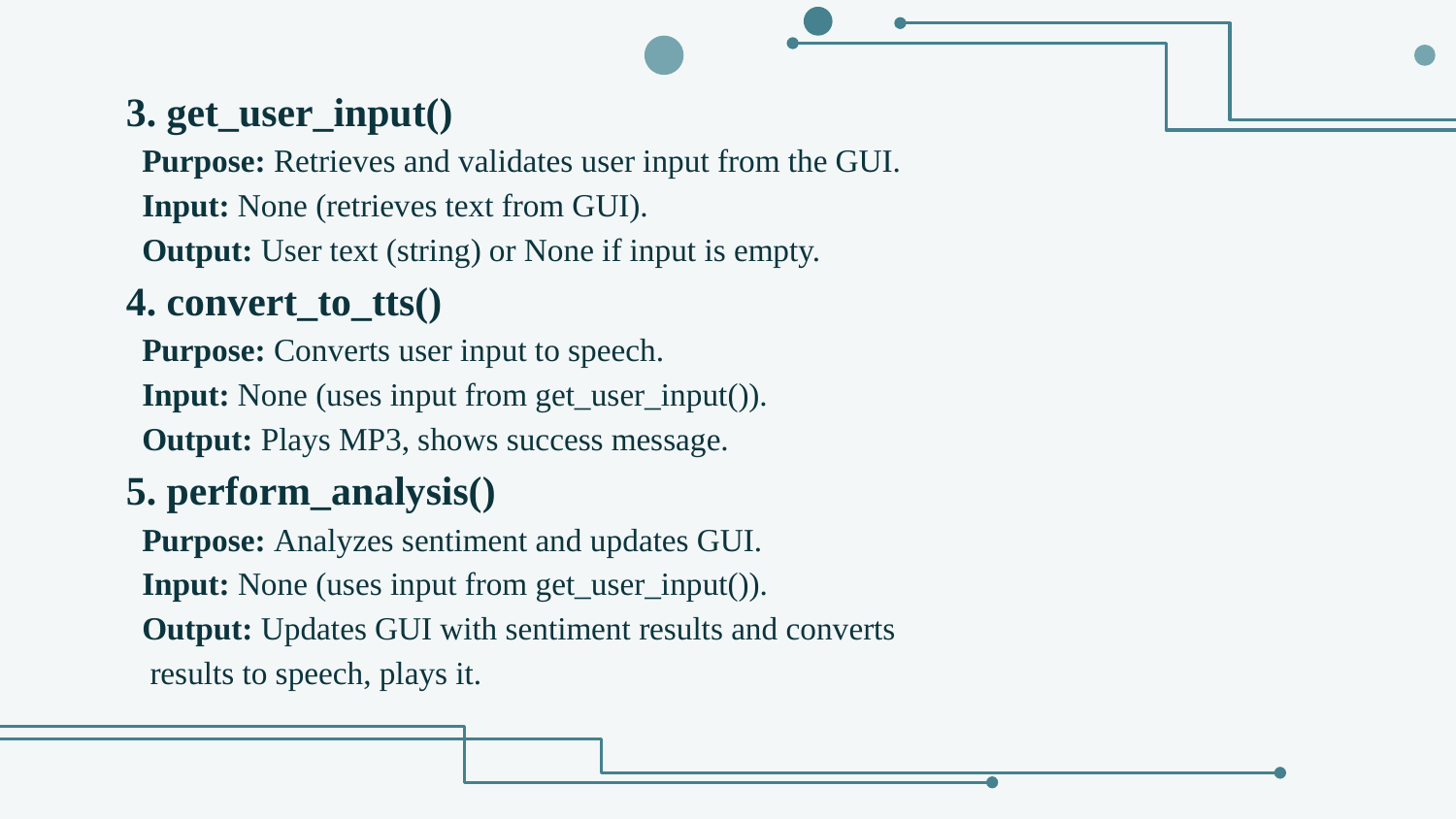

3. get_user_input()
  Purpose: Retrieves and validates user input from the GUI.
  Input: None (retrieves text from GUI).
  Output: User text (string) or None if input is empty.
4. convert_to_tts()
  Purpose: Converts user input to speech.
  Input: None (uses input from get_user_input()).
  Output: Plays MP3, shows success message.
5. perform_analysis()
  Purpose: Analyzes sentiment and updates GUI.
  Input: None (uses input from get_user_input()).
  Output: Updates GUI with sentiment results and converts
   results to speech, plays it.